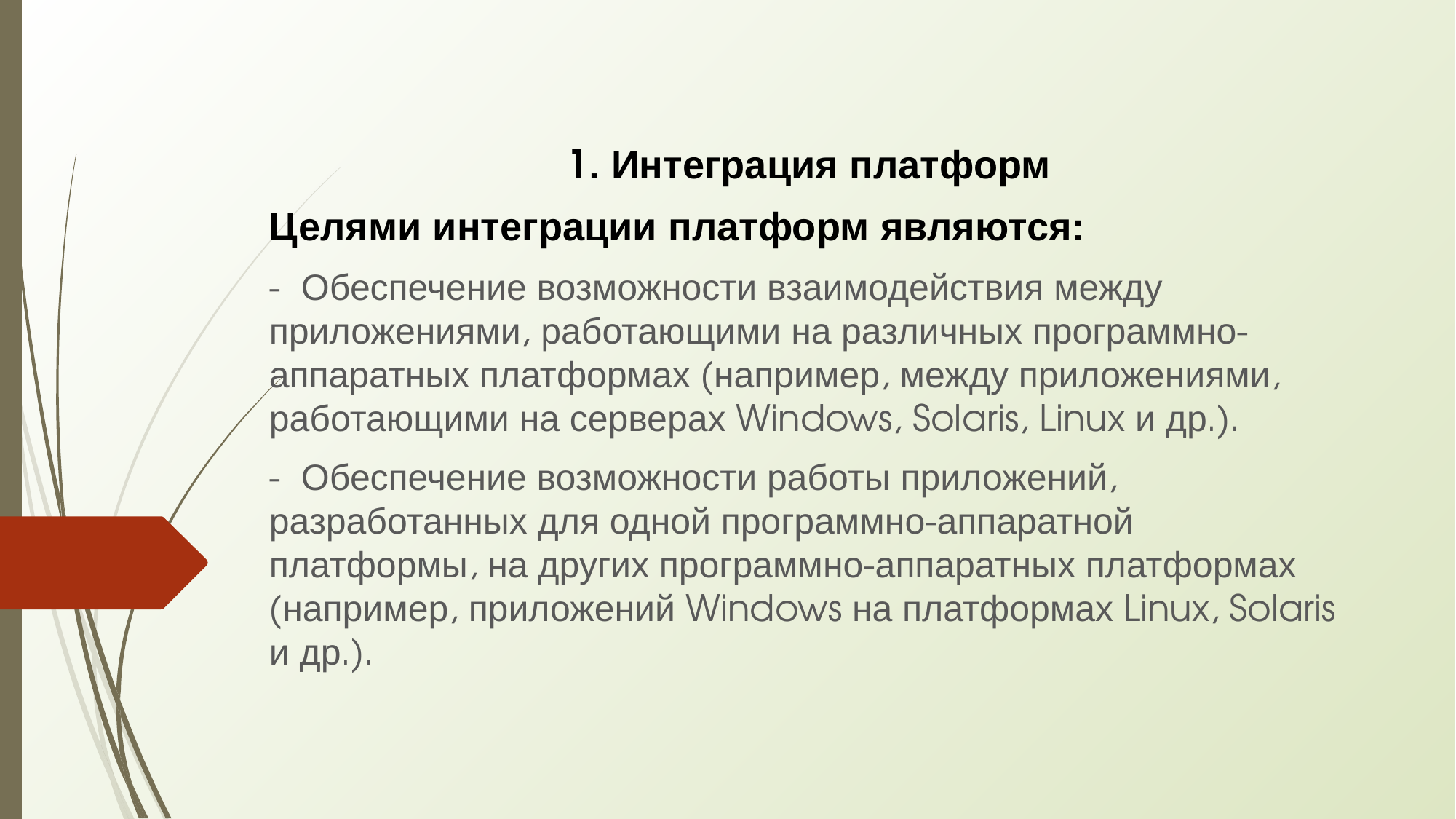

1. Интеграция платформ
Целями интеграции платформ являются:
-  Обеспечение возможности взаимодействия между приложениями, работающими на различных программно-аппаратных платформах (например, между приложениями, работающими на серверах Windows, Solaris, Linux и др.).
-  Обеспечение возможности работы приложений, разработанных для одной программно-аппаратной платформы, на других программно-аппаратных платформах (например, приложений Windows на платформах Linux, Solaris и др.).